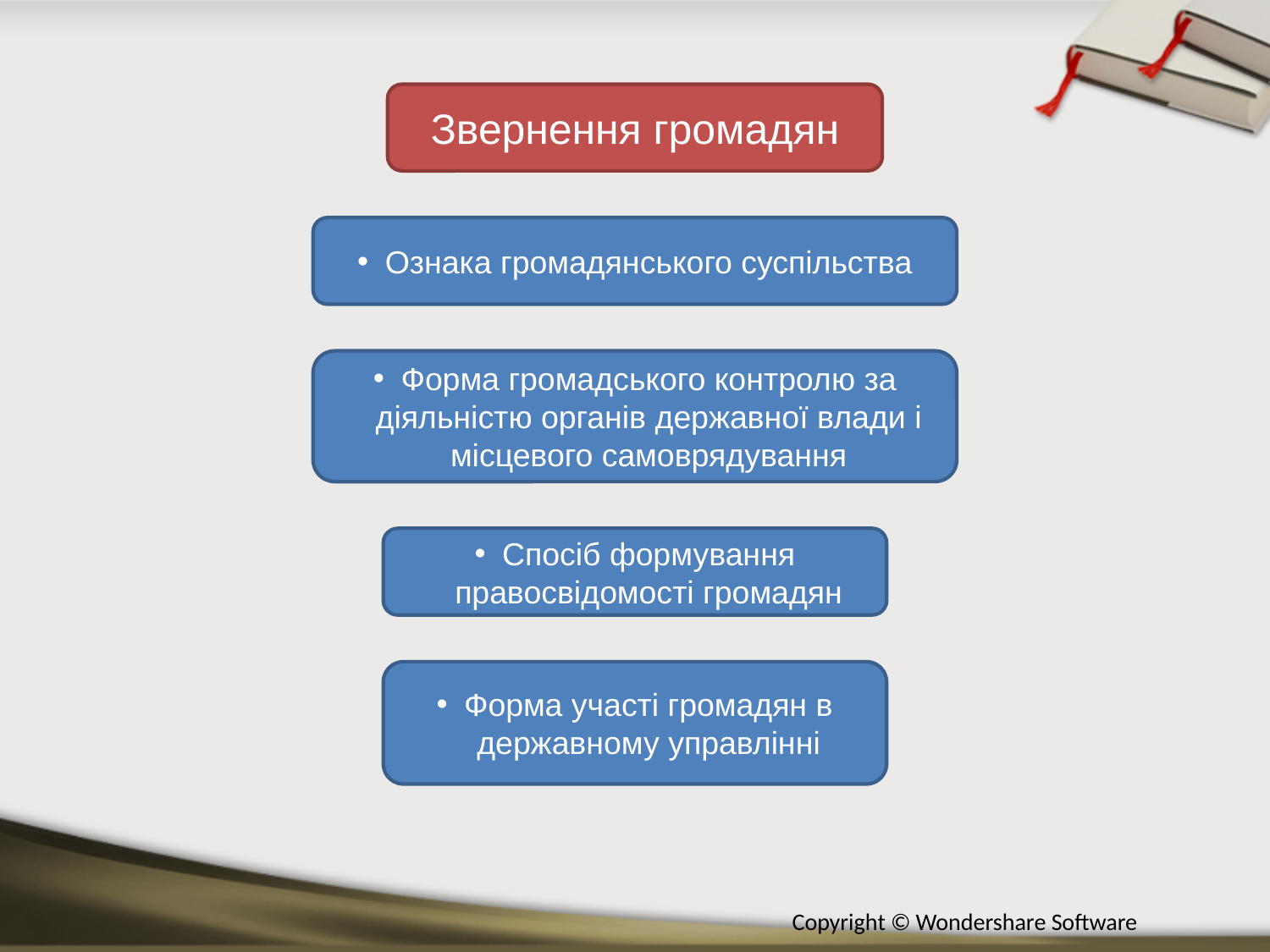

Звернення громадян
Ознака громадянського суспільства
Форма громадського контролю за діяльністю органів державної влади і місцевого самоврядування
Спосіб формування правосвідомості громадян
Форма участі громадян в державному управлінні